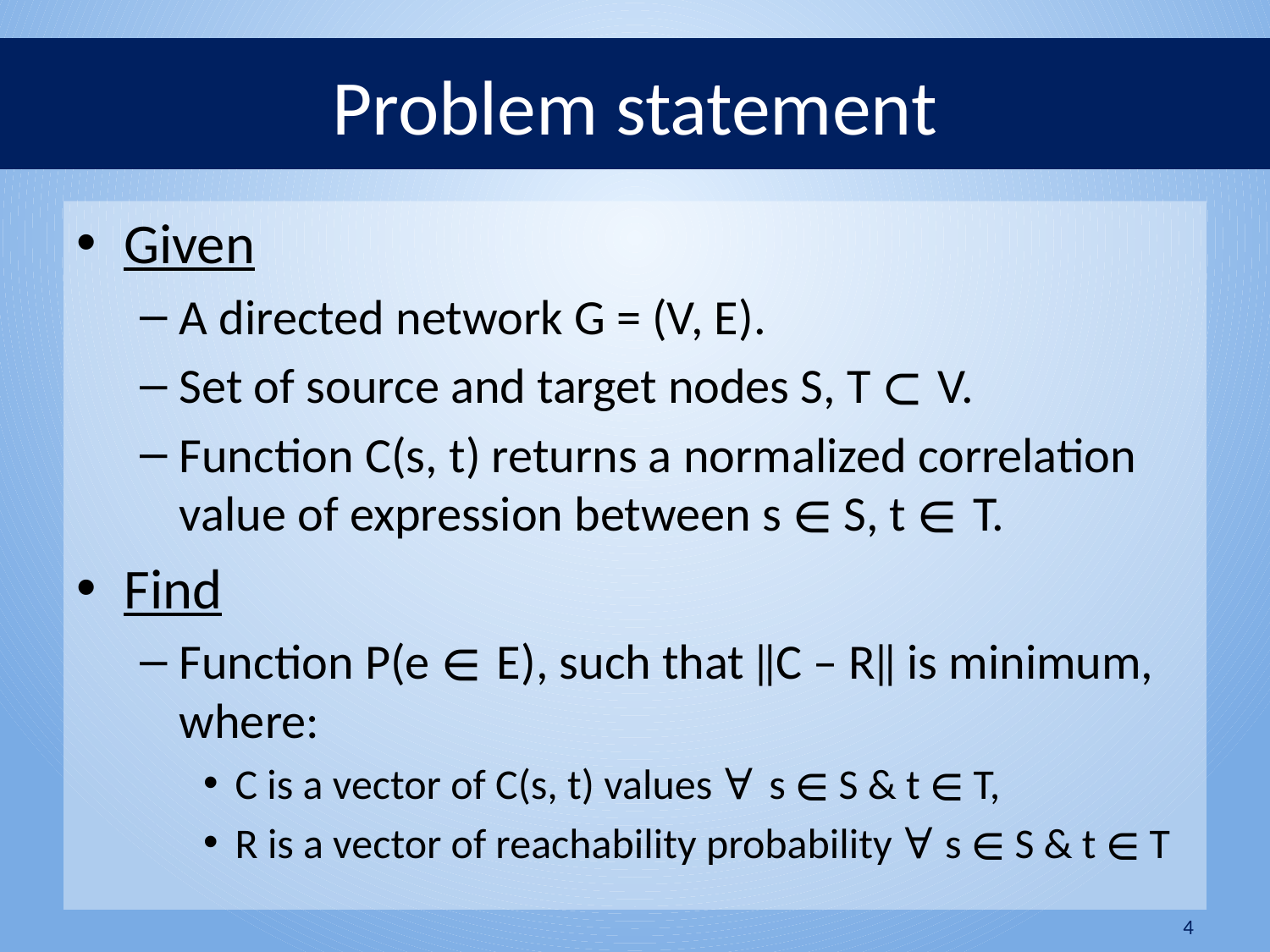

# Problem statement
Given
A directed network G = (V, E).
Set of source and target nodes S, T ⊂ V.
Function C(s, t) returns a normalized correlation value of expression between s ∈ S, t ∈ T.
Find
Function P(e ∈ E), such that ∥C – R∥ is minimum, where:
C is a vector of C(s, t) values ∀ s ∈ S & t ∈ T,
R is a vector of reachability probability ∀ s ∈ S & t ∈ T
4